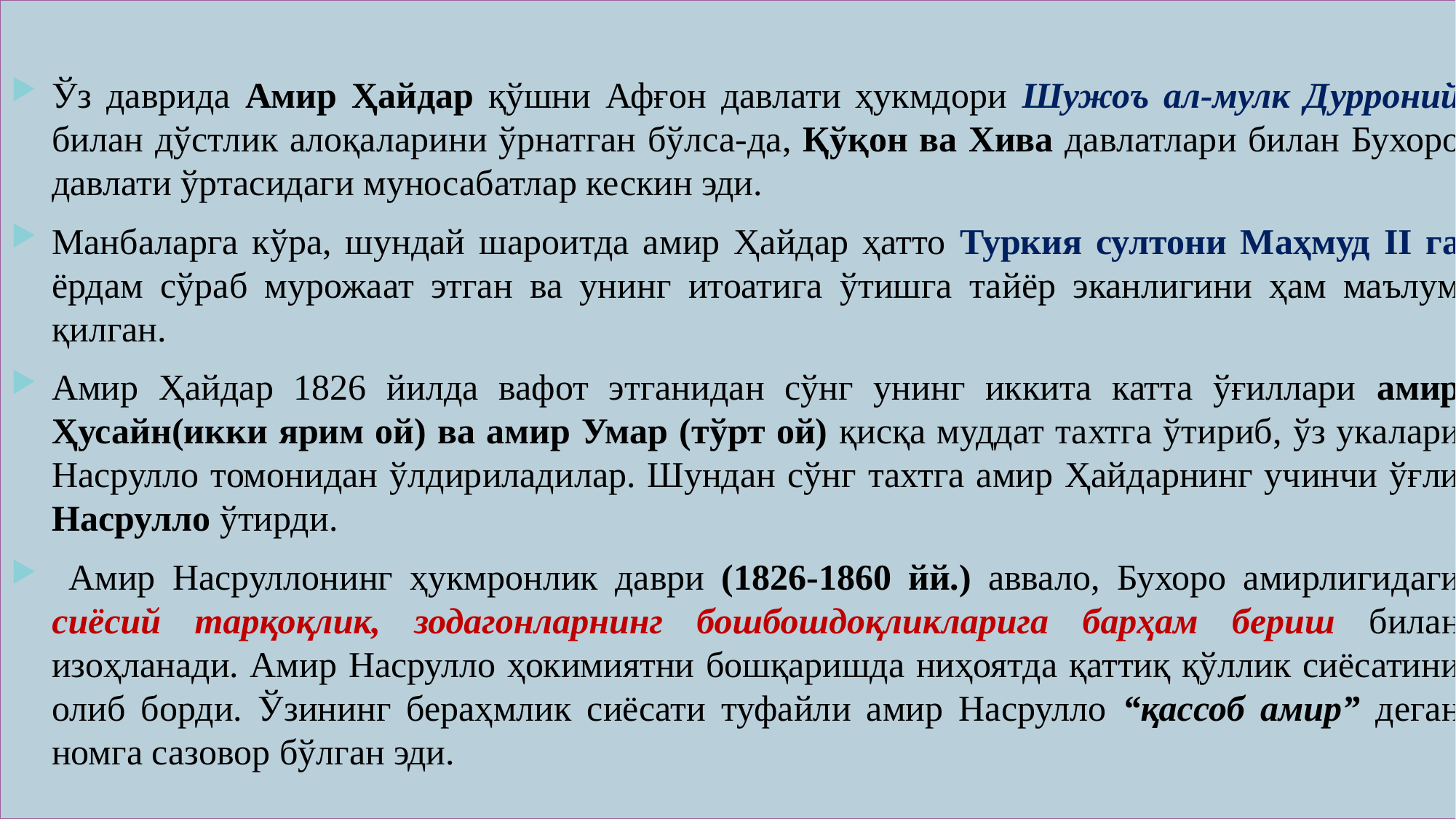

Ўз даврида Амир Ҳайдар қўшни Афғон давлати ҳукмдори Шужоъ ал-мулк Дурроний билан дўстлик алоқаларини ўрнатган бўлса-да, Қўқон ва Хива давлатлари билан Бухоро давлати ўртасидаги муносабатлар кескин эди.
Манбаларга кўра, шундай шароитда амир Ҳайдар ҳатто Туркия султони Маҳмуд II га ёрдам сўраб мурожаат этган ва унинг итоатига ўтишга тайёр эканлигини ҳам маълум қилган.
Амир Ҳайдар 1826 йилда вафот этганидан сўнг унинг иккита катта ўғиллари амир Ҳусайн(икки ярим ой) ва амир Умар (тўрт ой) қисқа муддат тахтга ўтириб, ўз укалари Насрулло томонидан ўлдириладилар. Шундан сўнг тахтга амир Ҳайдарнинг учинчи ўғли Насрулло ўтирди.
 Амир Насруллонинг ҳукмронлик даври (1826-1860 йй.) аввало, Бухоро амирлигидаги сиёсий тарқоқлик, зодагонларнинг бошбошдоқликларига барҳам бериш билан изоҳланади. Амир Насрулло ҳокимиятни бошқаришда ниҳоятда қаттиқ қўллик сиёсатини олиб борди. Ўзининг бераҳмлик сиёсати туфайли амир Насрулло “қассоб амир” деган номга сазовор бўлган эди.